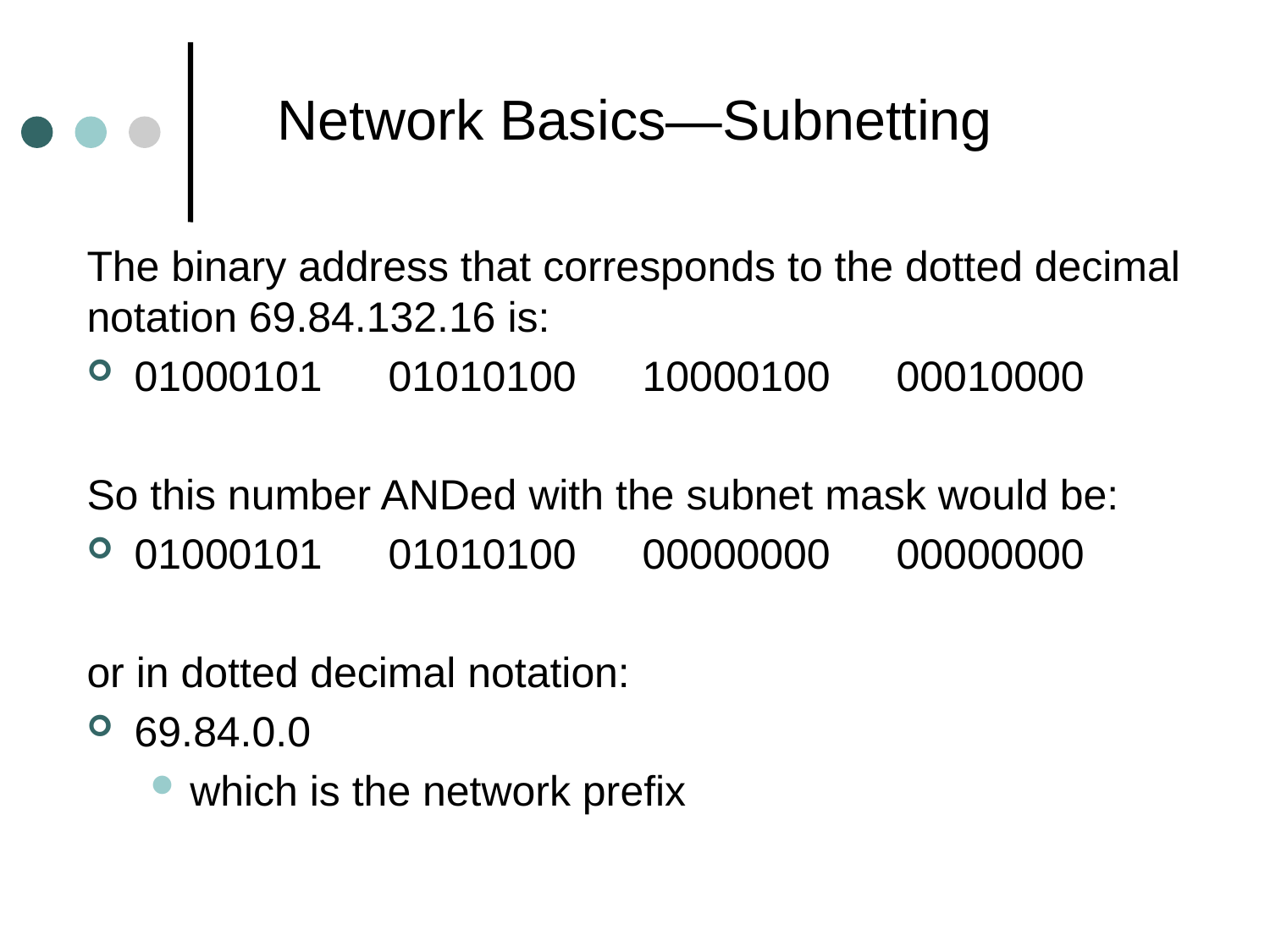

# Network Basics—Subnetting

The binary address that corresponds to the dotted decimal notation 69.84.132.16 is:
01000101 	01010100 	10000100 	00010000

So this number ANDed with the subnet mask would be:
01000101 	01010100 	00000000 	00000000

or in dotted decimal notation:
69.84.0.0
which is the network prefix